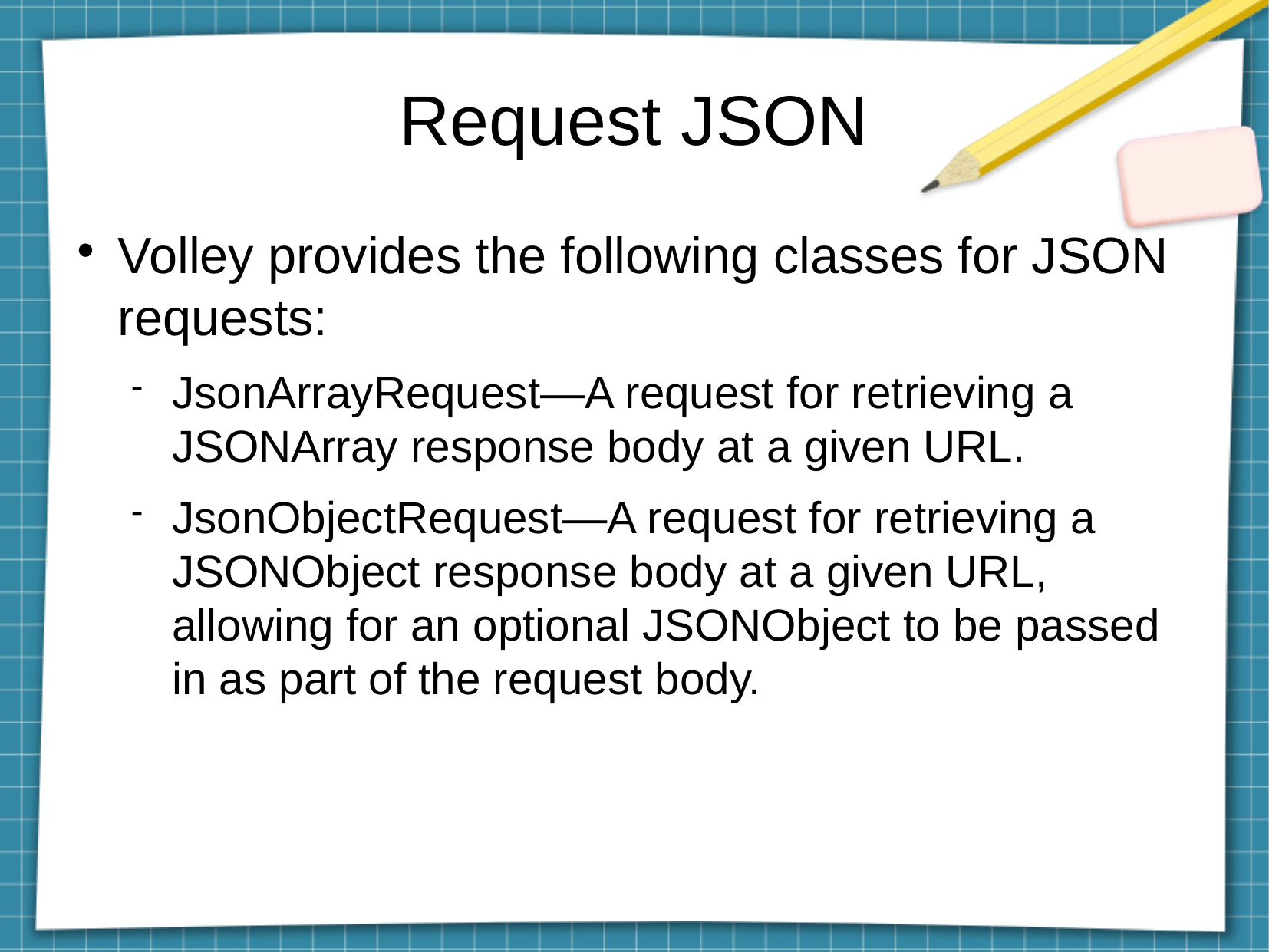

Request JSON
Volley provides the following classes for JSON requests:
JsonArrayRequest—A request for retrieving a JSONArray response body at a given URL.
JsonObjectRequest—A request for retrieving a JSONObject response body at a given URL, allowing for an optional JSONObject to be passed in as part of the request body.